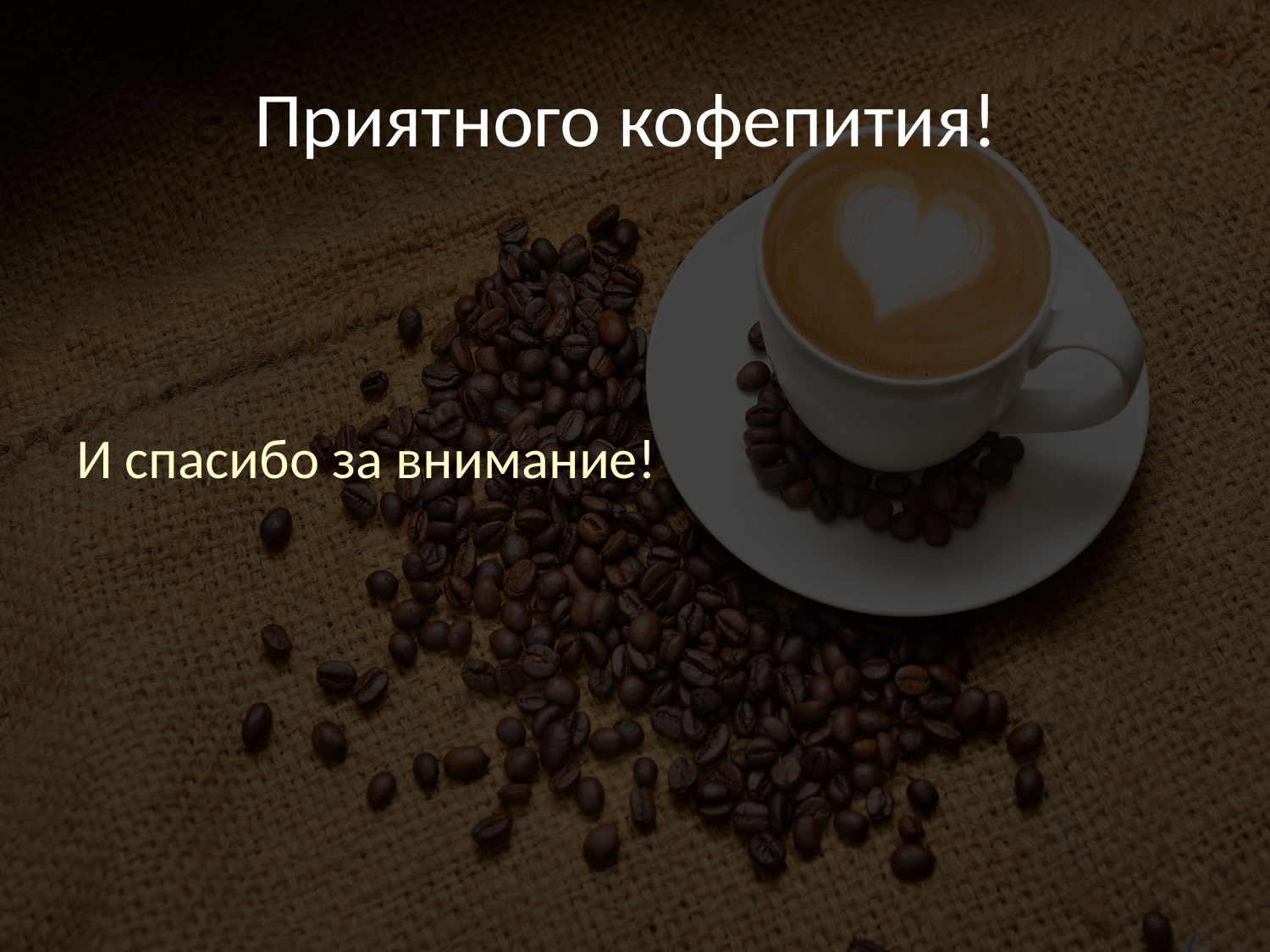

# Приятного кофепития!
И спасибо за внимание!